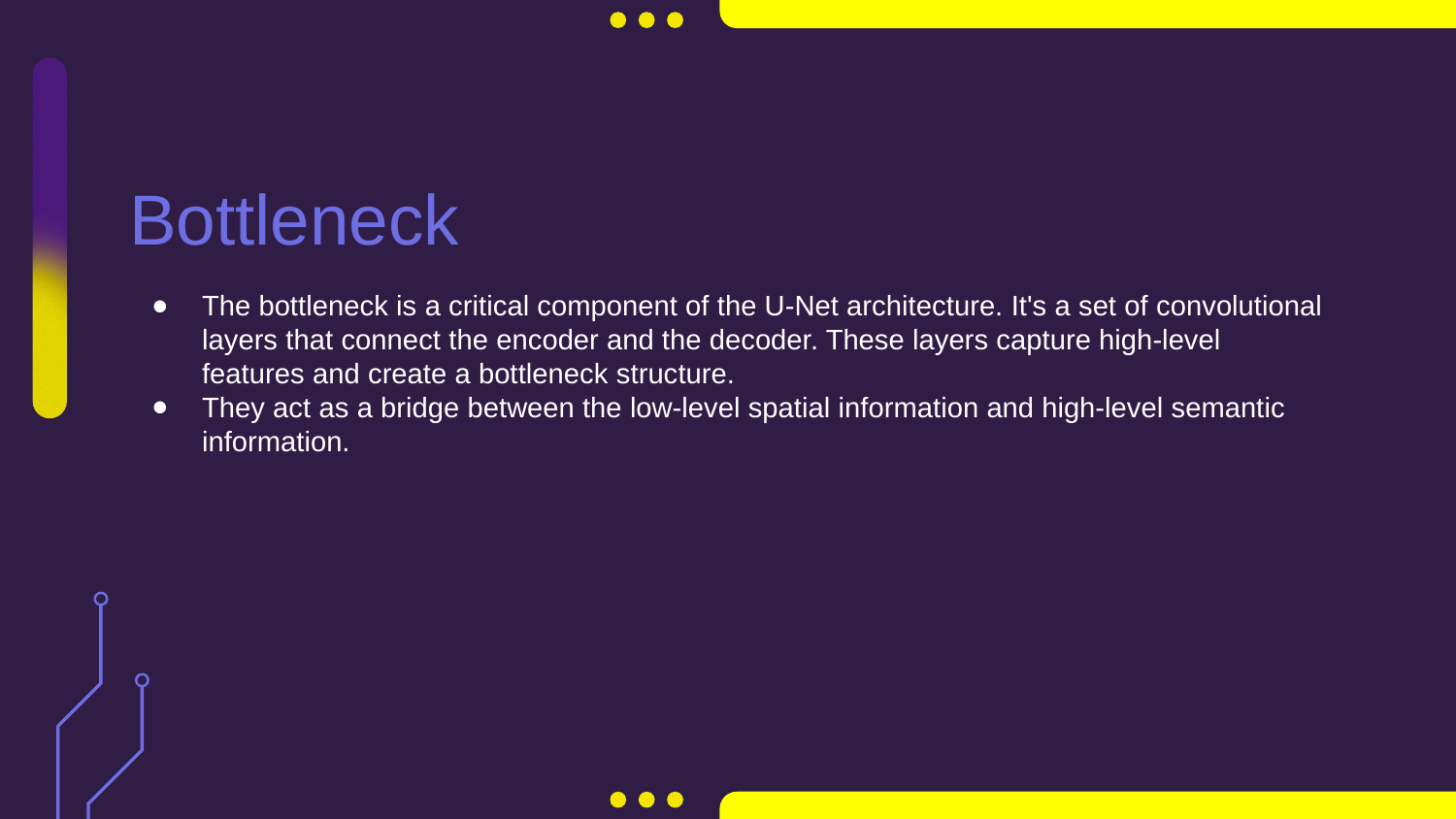

# Bottleneck
The bottleneck is a critical component of the U-Net architecture. It's a set of convolutional layers that connect the encoder and the decoder. These layers capture high-level features and create a bottleneck structure.
They act as a bridge between the low-level spatial information and high-level semantic information.